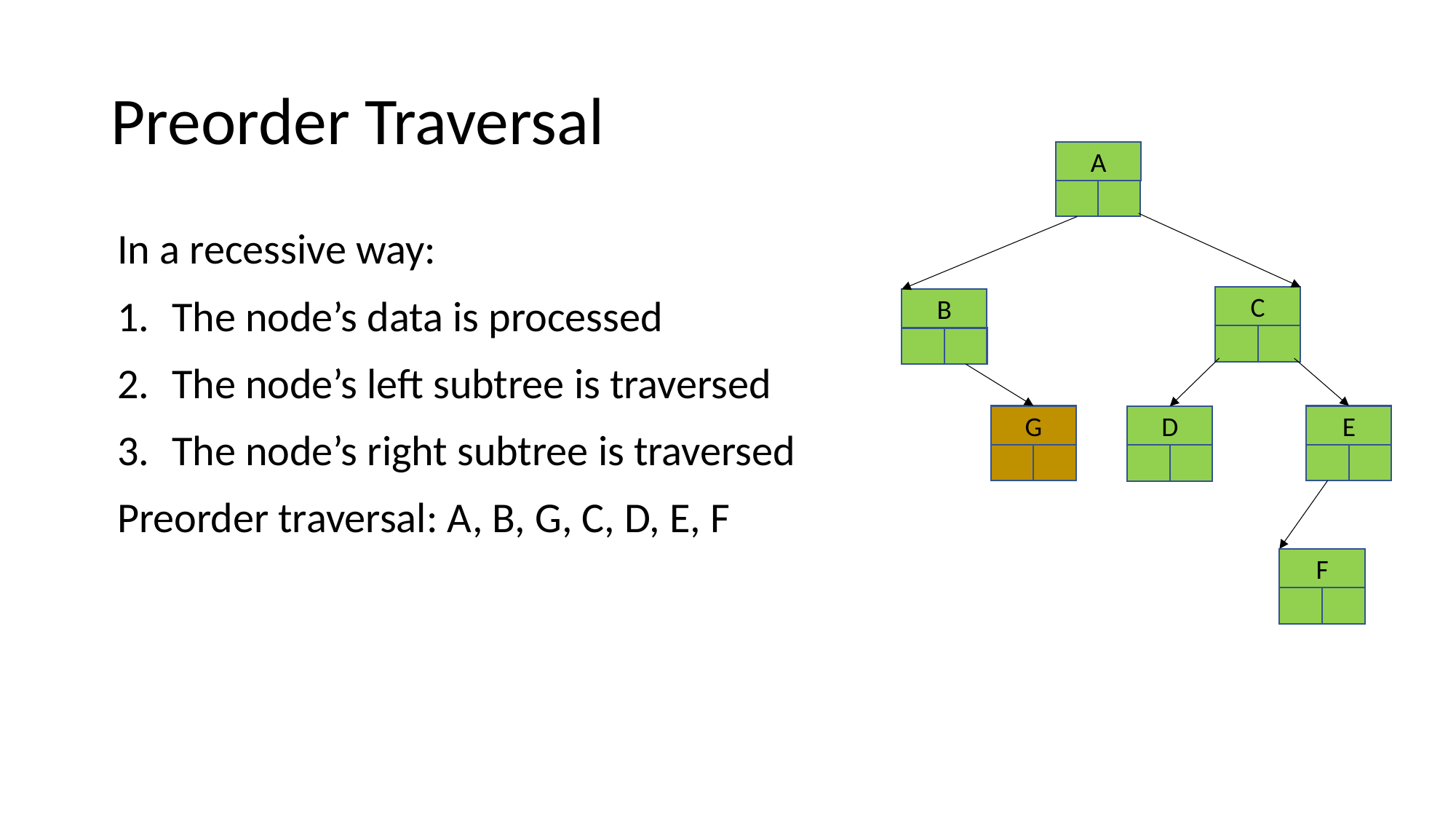

# Preorder Traversal
A

C

B

E

D

G

F

In a recessive way:
The node’s data is processed
The node’s left subtree is traversed
The node’s right subtree is traversed
Preorder traversal: A, B, G, C, D, E, F